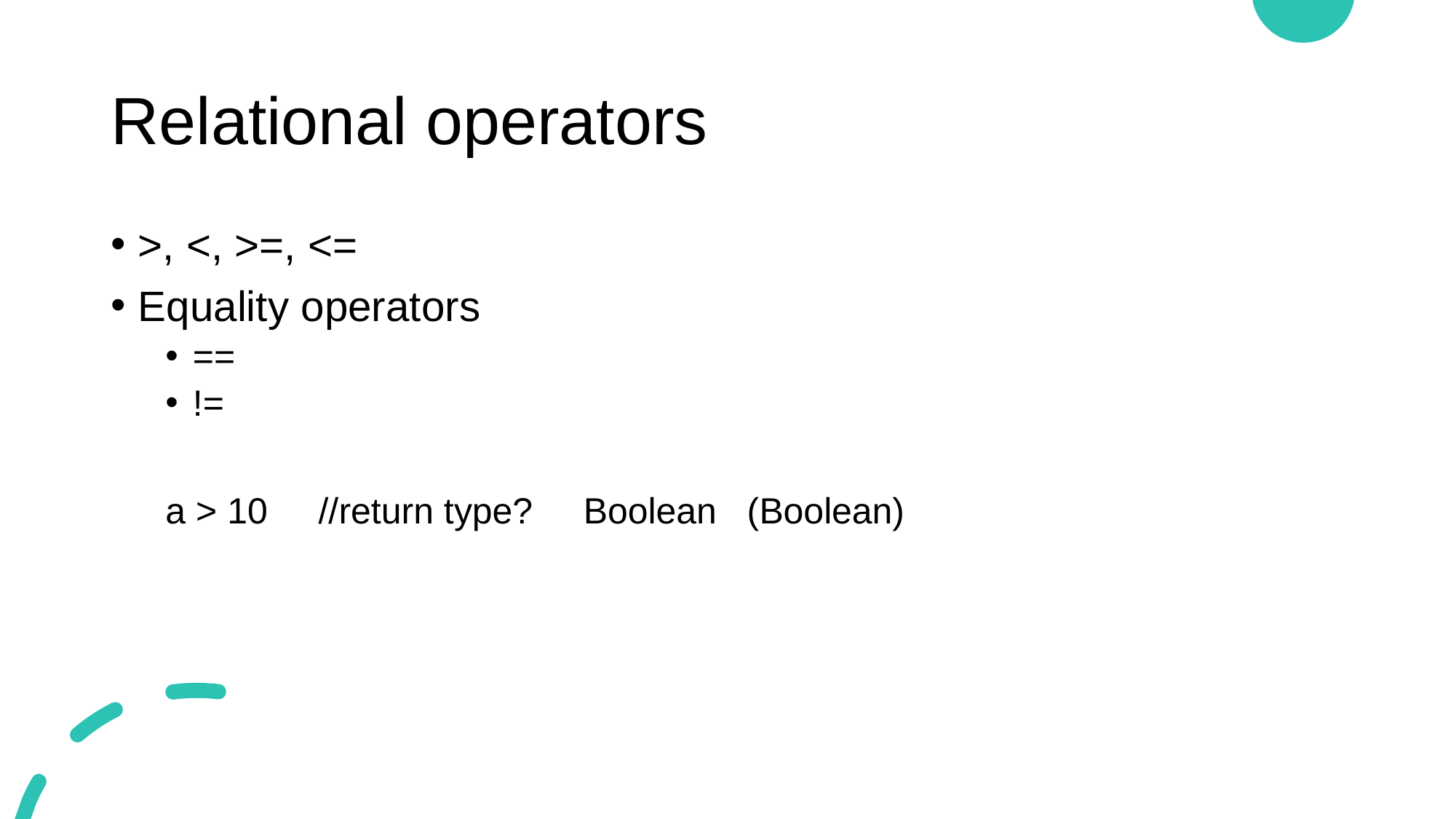

# Relational operators
>, <, >=, <=
Equality operators
==
!=

a > 10     //return type?     Boolean   (Boolean)